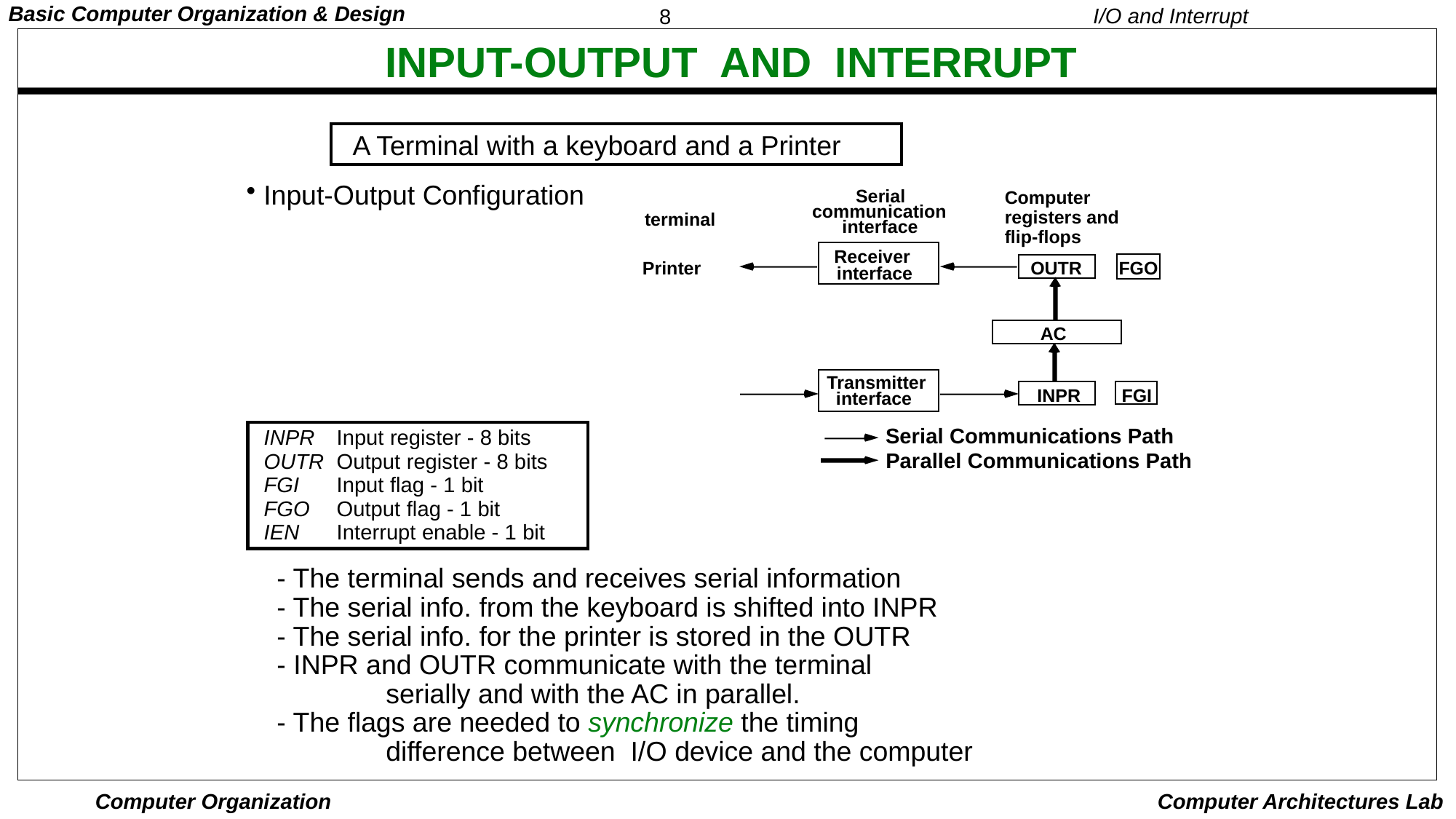

I/O and Interrupt
# INPUT-OUTPUT  AND  INTERRUPT

A Terminal with a keyboard and a Printer
 Input-Output Configuration
Serial

Computer
registers and
flip-flops

communication

terminal
interface

Receiver

Printer
OUTR
FGO

interface

AC

Transmitter

INPR
FGI
interface

Serial Communications Path

INPR	Input register - 8 bits
OUTR	Output register - 8 bits
FGI	Input flag - 1 bit
FGO	Output flag - 1 bit
IEN	Interrupt enable - 1 bit

Parallel Communications Path

- The terminal sends and receives serial information
- The serial info. from the keyboard is shifted into INPR
- The serial info. for the printer is stored in the OUTR
- INPR and OUTR communicate with the terminal
	serially and with the AC in parallel.
- The flags are needed to synchronize the timing
    	difference between  I/O device and the computer